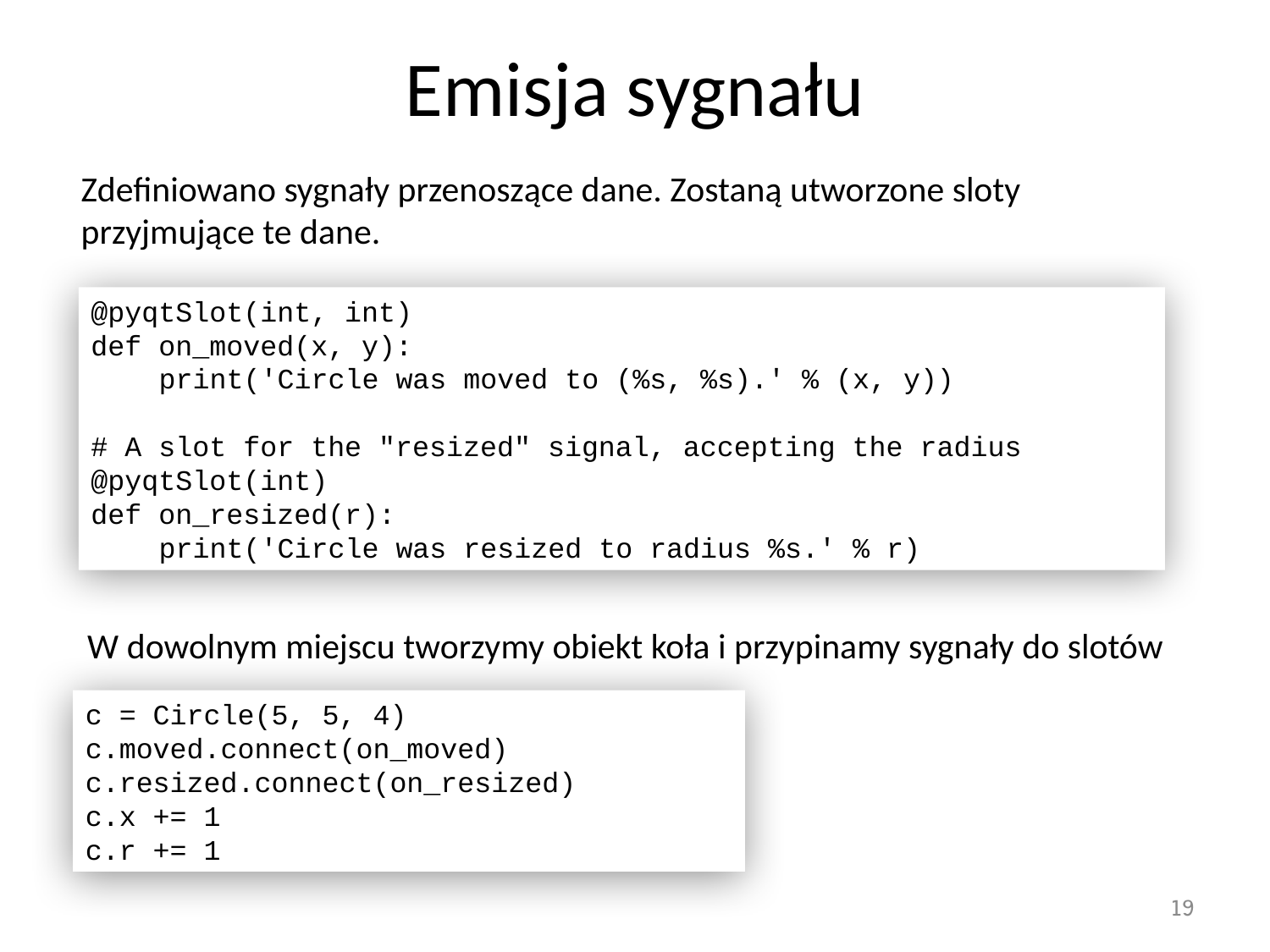

# Emisja sygnału
Zdefiniowano sygnały przenoszące dane. Zostaną utworzone sloty przyjmujące te dane.
@pyqtSlot(int, int)
def on_moved(x, y):
    print('Circle was moved to (%s, %s).' % (x, y))

# A slot for the "resized" signal, accepting the radius
@pyqtSlot(int)
def on_resized(r):
    print('Circle was resized to radius %s.' % r)
W dowolnym miejscu tworzymy obiekt koła i przypinamy sygnały do slotów
c = Circle(5, 5, 4)
c.moved.connect(on_moved)
c.resized.connect(on_resized)
c.x += 1
c.r += 1
19